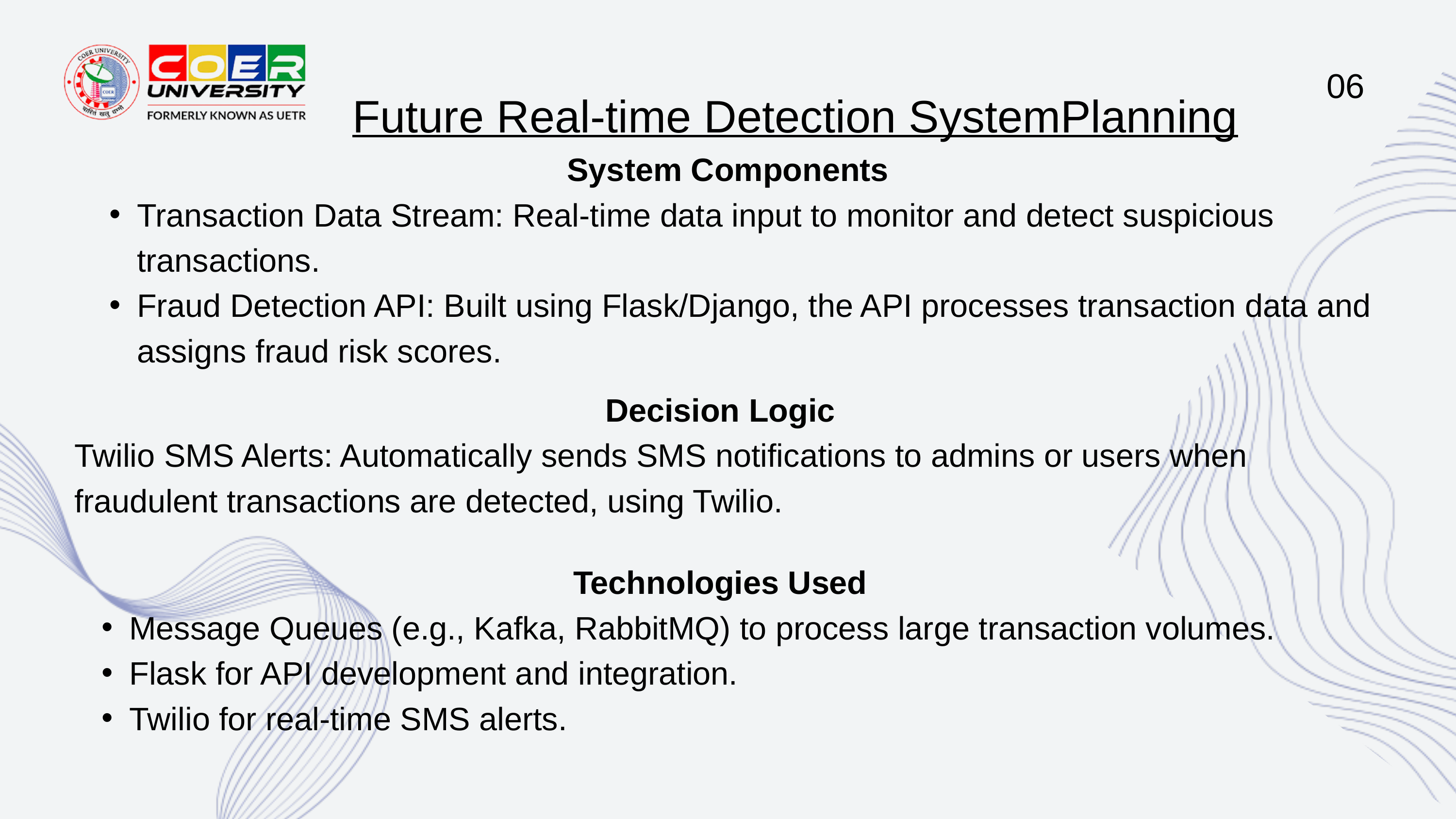

06
Future Real-time Detection SystemPlanning
System Components
Transaction Data Stream: Real-time data input to monitor and detect suspicious transactions.
Fraud Detection API: Built using Flask/Django, the API processes transaction data and assigns fraud risk scores.

Decision Logic
Twilio SMS Alerts: Automatically sends SMS notifications to admins or users when fraudulent transactions are detected, using Twilio.

Technologies Used
Message Queues (e.g., Kafka, RabbitMQ) to process large transaction volumes.
Flask for API development and integration.
Twilio for real-time SMS alerts.